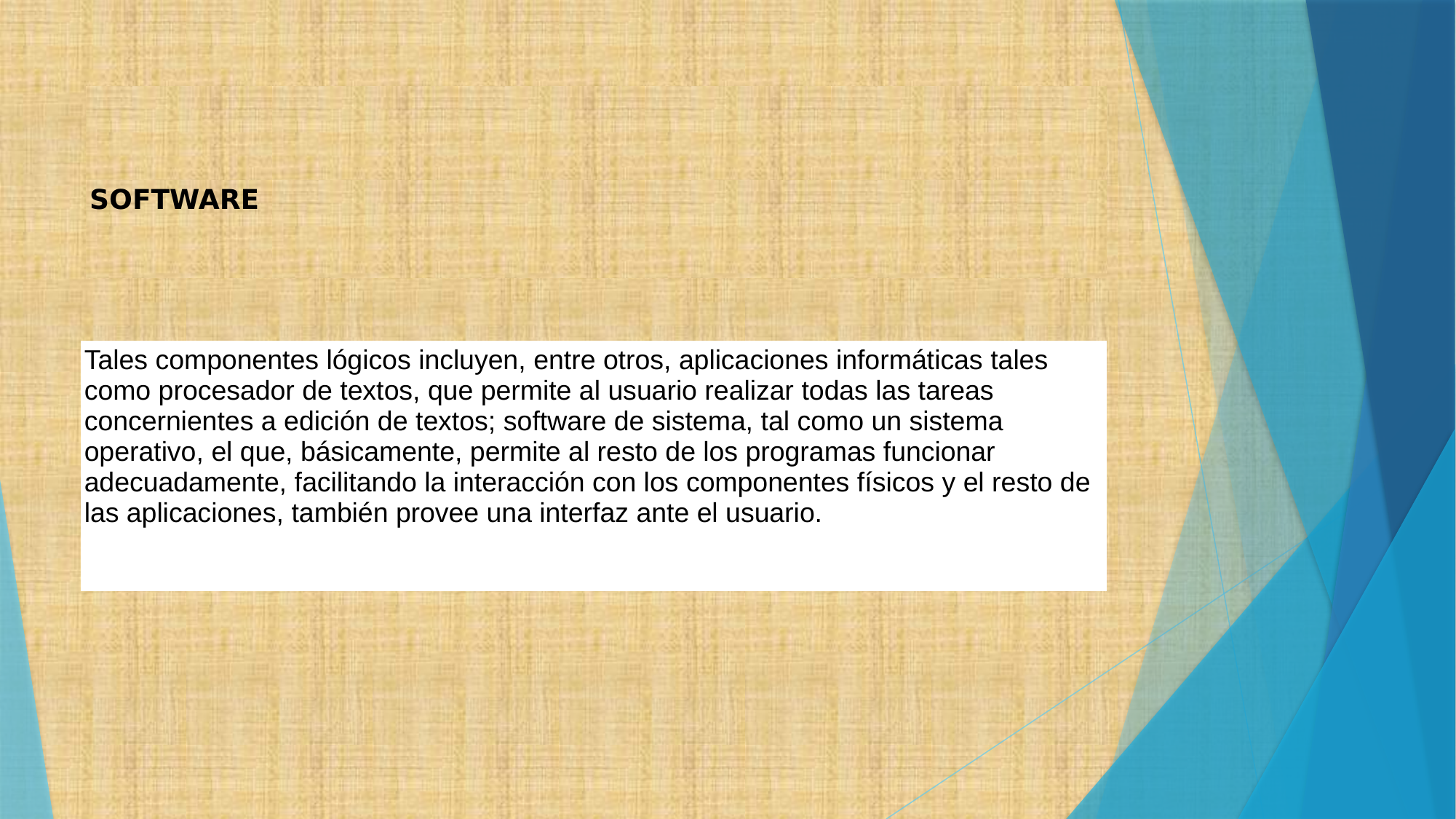

|  |
| --- |
| SOFTWARE |
| Tales componentes lógicos incluyen, entre otros, aplicaciones informáticas tales como procesador de textos, que permite al usuario realizar todas las tareas concernientes a edición de textos; software de sistema, tal como un sistema operativo, el que, básicamente, permite al resto de los programas funcionar adecuadamente, facilitando la interacción con los componentes físicos y el resto de las aplicaciones, también provee una interfaz ante el usuario. |
| --- |
| La palabra «software» se refiere al equipamiento lógico o soporte lógico de un computador digital, y comprende el conjunto de los componentes lógicos necesarios para hacer posible la realización de una tarea específica, en contraposición a los componentes físicos del sistema (hardware). |
| --- |